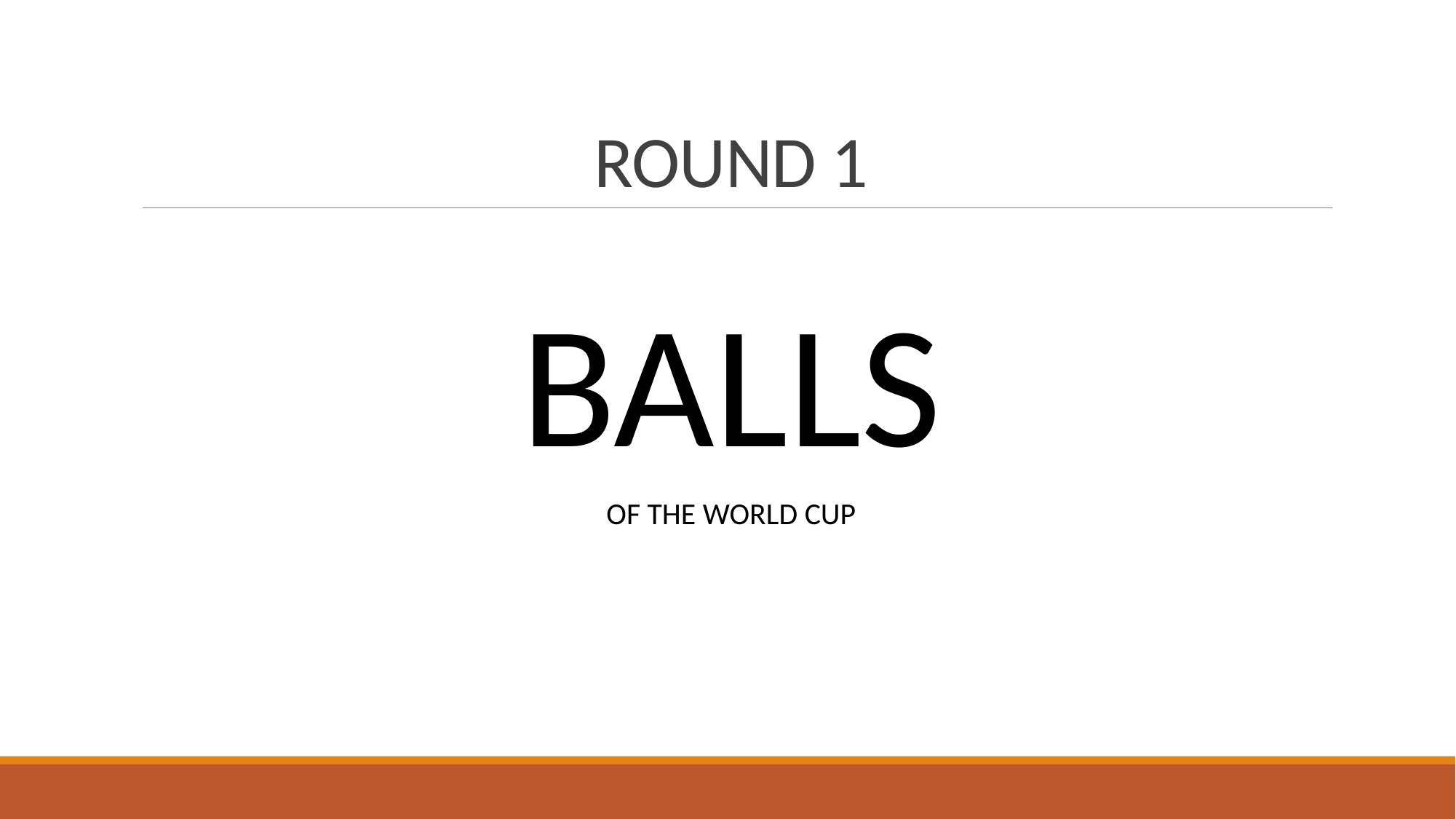

# ROUND 1
BALLS
OF THE WORLD CUP